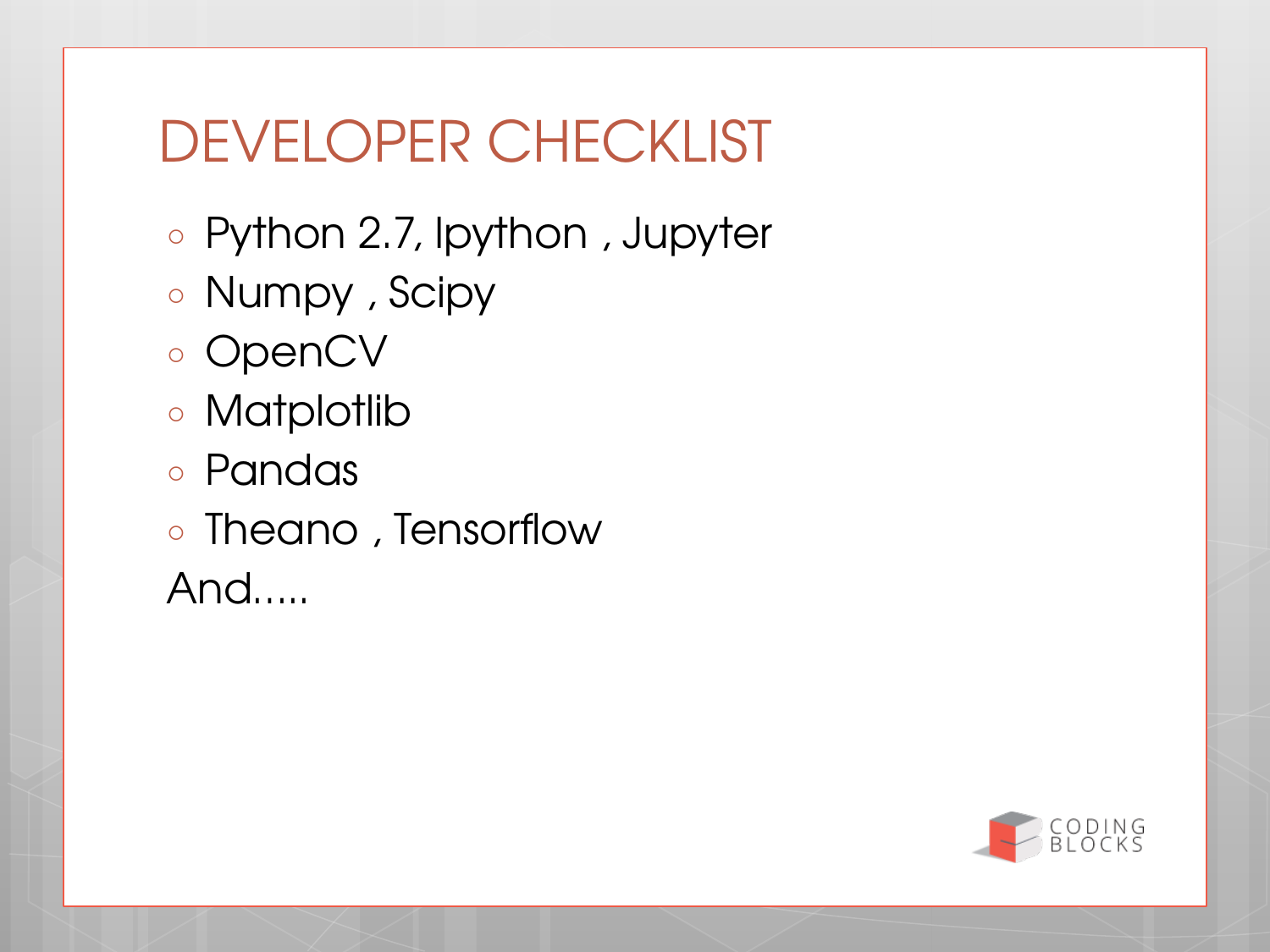

# DEVELOPER CHECKLIST
Python 2.7, Ipython , Jupyter
Numpy , Scipy
OpenCV
Matplotlib
Pandas
Theano , Tensorflow
And…..